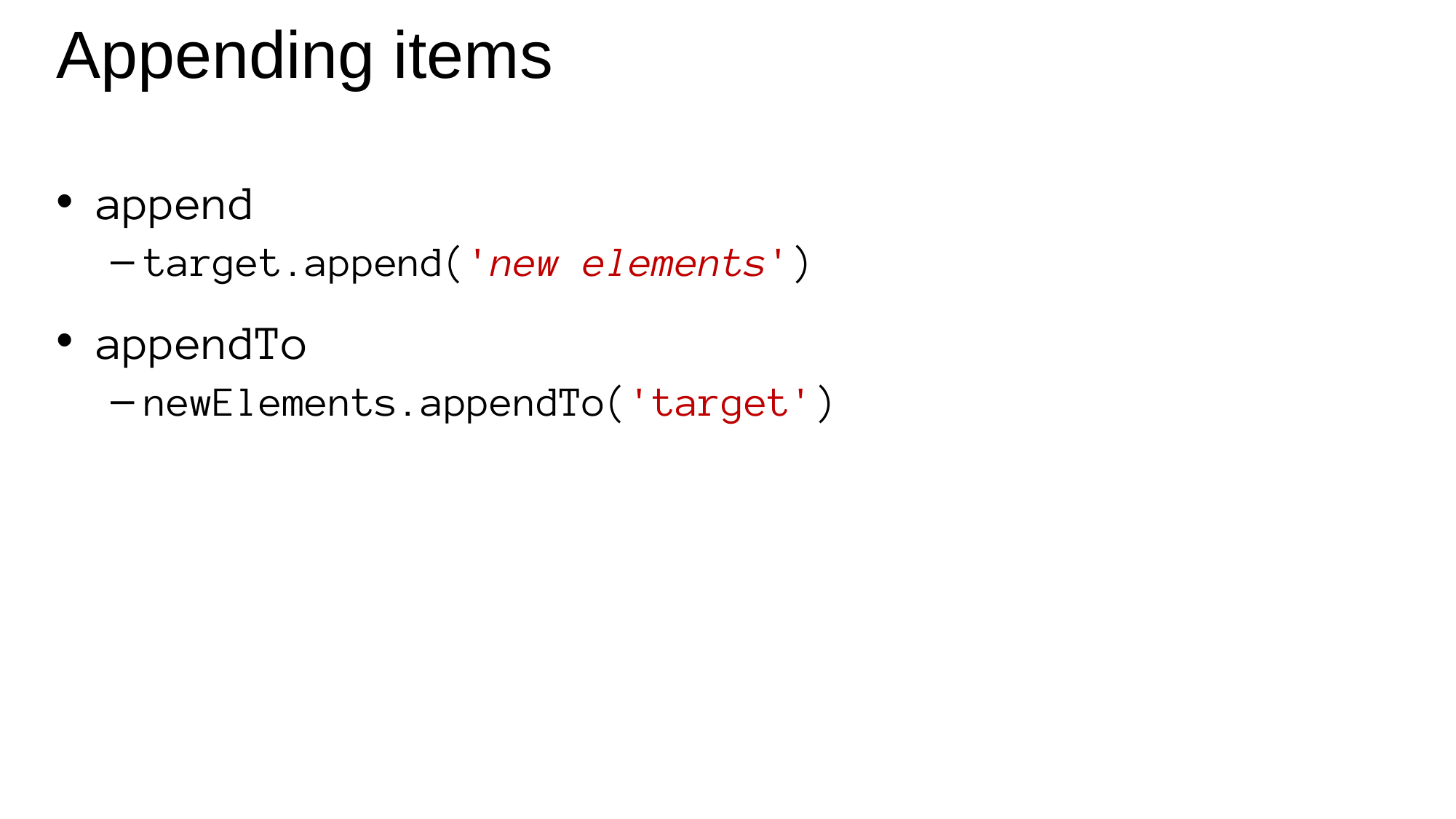

# Appending items
append
target.append('new elements')
appendTo
newElements.appendTo('target')